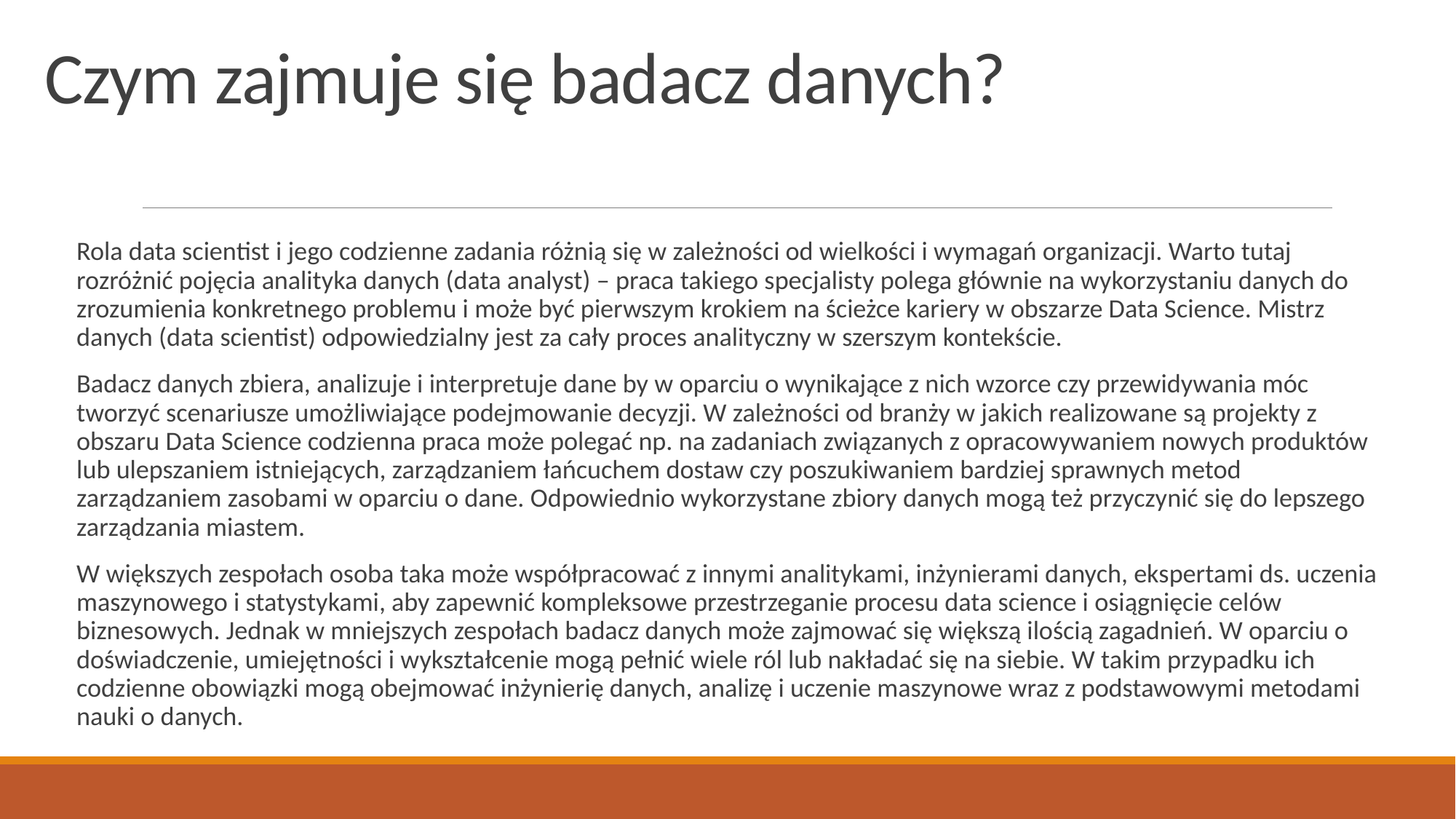

# Czym zajmuje się badacz danych?
Rola data scientist i jego codzienne zadania różnią się w zależności od wielkości i wymagań organizacji. Warto tutaj rozróżnić pojęcia analityka danych (data analyst) – praca takiego specjalisty polega głównie na wykorzystaniu danych do zrozumienia konkretnego problemu i może być pierwszym krokiem na ścieżce kariery w obszarze Data Science. Mistrz danych (data scientist) odpowiedzialny jest za cały proces analityczny w szerszym kontekście.
Badacz danych zbiera, analizuje i interpretuje dane by w oparciu o wynikające z nich wzorce czy przewidywania móc tworzyć scenariusze umożliwiające podejmowanie decyzji. W zależności od branży w jakich realizowane są projekty z obszaru Data Science codzienna praca może polegać np. na zadaniach związanych z opracowywaniem nowych produktów lub ulepszaniem istniejących, zarządzaniem łańcuchem dostaw czy poszukiwaniem bardziej sprawnych metod zarządzaniem zasobami w oparciu o dane. Odpowiednio wykorzystane zbiory danych mogą też przyczynić się do lepszego zarządzania miastem.
W większych zespołach osoba taka może współpracować z innymi analitykami, inżynierami danych, ekspertami ds. uczenia maszynowego i statystykami, aby zapewnić kompleksowe przestrzeganie procesu data science i osiągnięcie celów biznesowych. Jednak w mniejszych zespołach badacz danych może zajmować się większą ilością zagadnień. W oparciu o doświadczenie, umiejętności i wykształcenie mogą pełnić wiele ról lub nakładać się na siebie. W takim przypadku ich codzienne obowiązki mogą obejmować inżynierię danych, analizę i uczenie maszynowe wraz z podstawowymi metodami nauki o danych.